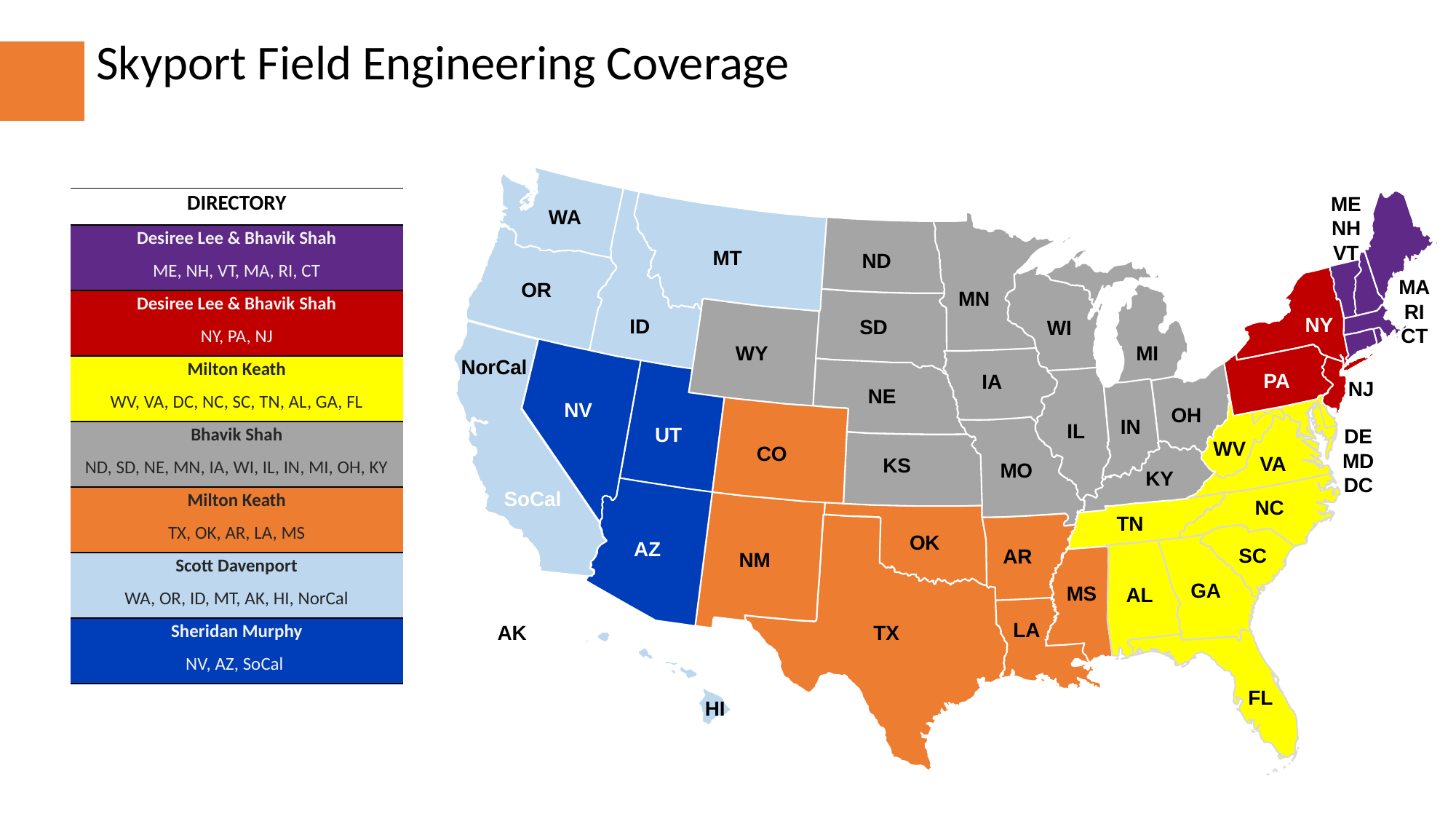

Skyport Field Engineering Coverage

| DIRECTORY |
| --- |
| Desiree Lee & Bhavik Shah |
| ME, NH, VT, MA, RI, CT |
| Desiree Lee & Bhavik Shah |
| NY, PA, NJ |
| Milton Keath |
| WV, VA, DC, NC, SC, TN, AL, GA, FL |
| Bhavik Shah |
| ND, SD, NE, MN, IA, WI, IL, IN, MI, OH, KY |
| Milton Keath |
| TX, OK, AR, LA, MS |
| Scott Davenport |
| WA, OR, ID, MT, AK, HI, NorCal |
| Sheridan Murphy |
| NV, AZ, SoCal |

ME
NH
VT

WA

MT
ND

MA
RI
CT
OR
MN

NY
ID
SD
WI

WY
MI

NorCal

PA
IA
NJ

NE

NV

OH
IN

IL

UT
DE
MD
DC

WV

CO
VA
KS
MO
KY

SoCal

NC

TN

OK

AZ

SC
AR

NM
GA
MS
AL

LA
TX
AK

FL
HI